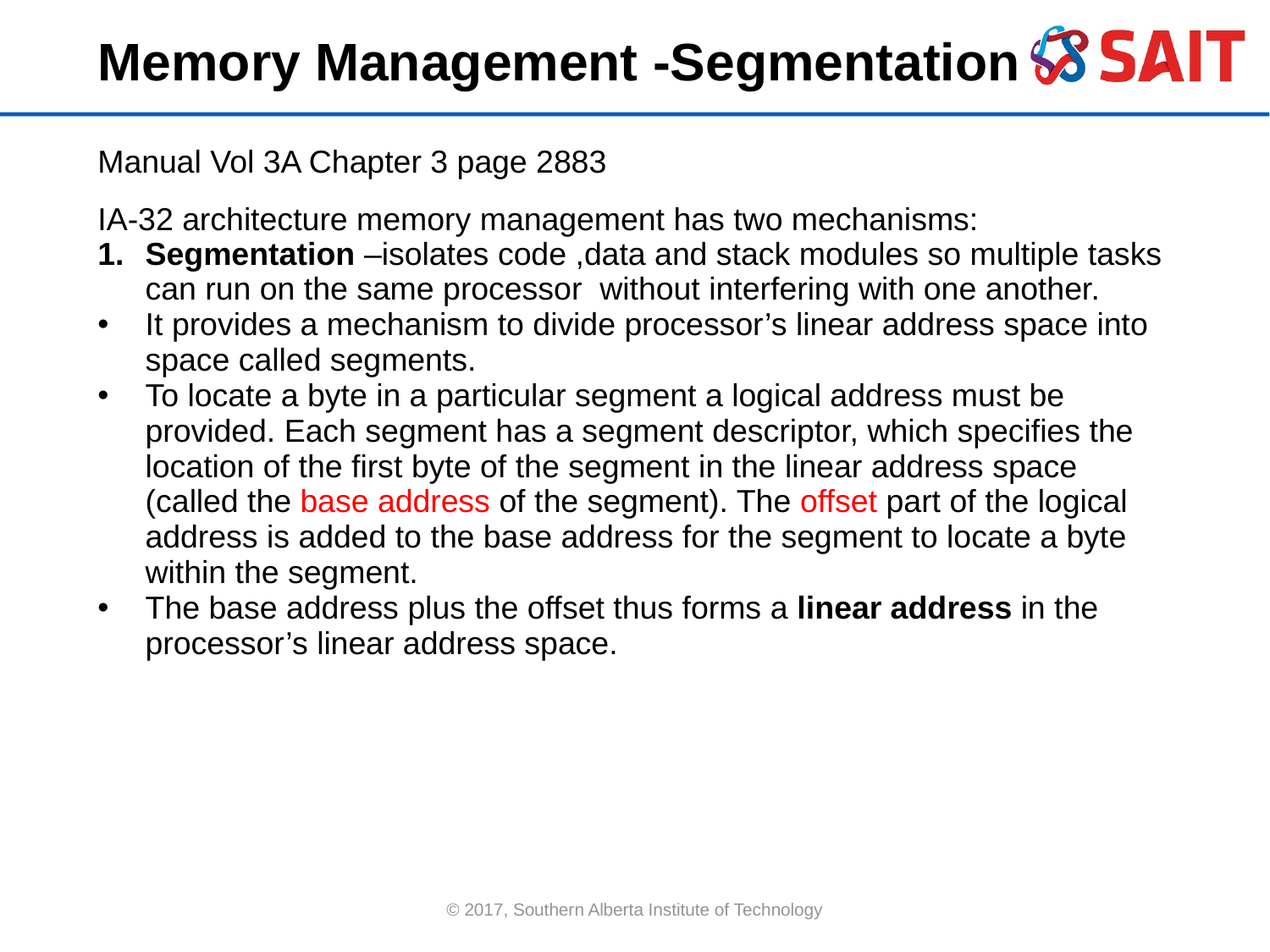

Memory Management -Segmentation
Manual Vol 3A Chapter 3 page 2883
IA-32 architecture memory management has two mechanisms:
Segmentation –isolates code ,data and stack modules so multiple tasks can run on the same processor  without interfering with one another.
It provides a mechanism to divide processor’s linear address space into space called segments.
To locate a byte in a particular segment a logical address must be provided. Each segment has a segment descriptor, which specifies the location of the first byte of the segment in the linear address space (called the base address of the segment). The offset part of the logical address is added to the base address for the segment to locate a byte within the segment.
The base address plus the offset thus forms a linear address in the processor’s linear address space.